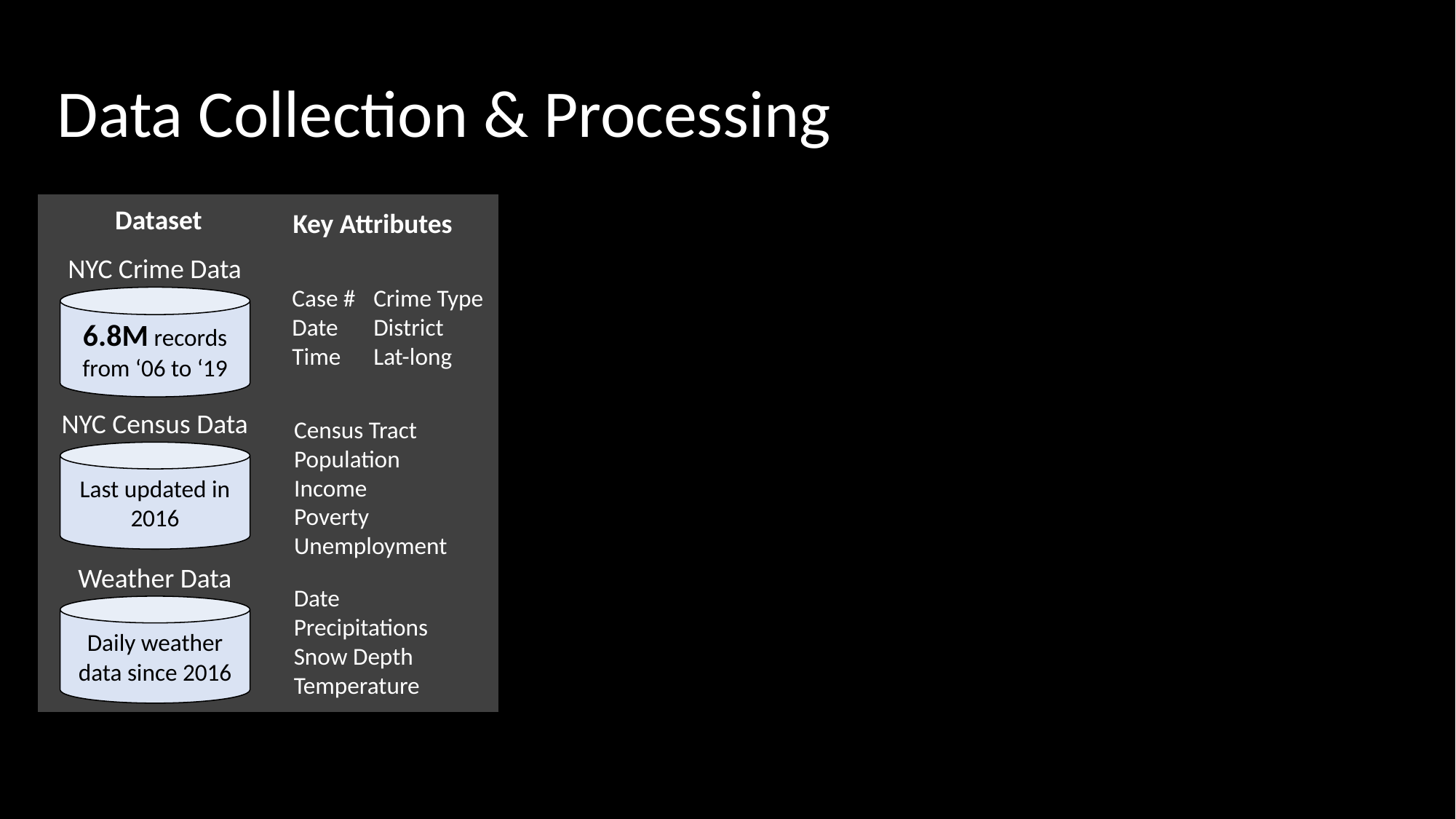

# Data Collection & Processing

Dataset
Key Attributes
NYC Crime Data
Crime Type
District
Lat-long
Case #
Date
Time
6.8M records from ‘06 to ‘19
NYC Census Data
Census Tract
Population
Income
Poverty
Unemployment
Last updated in 2016
Weather Data
Date
Precipitations
Snow Depth
Temperature
Daily weather data since 2016